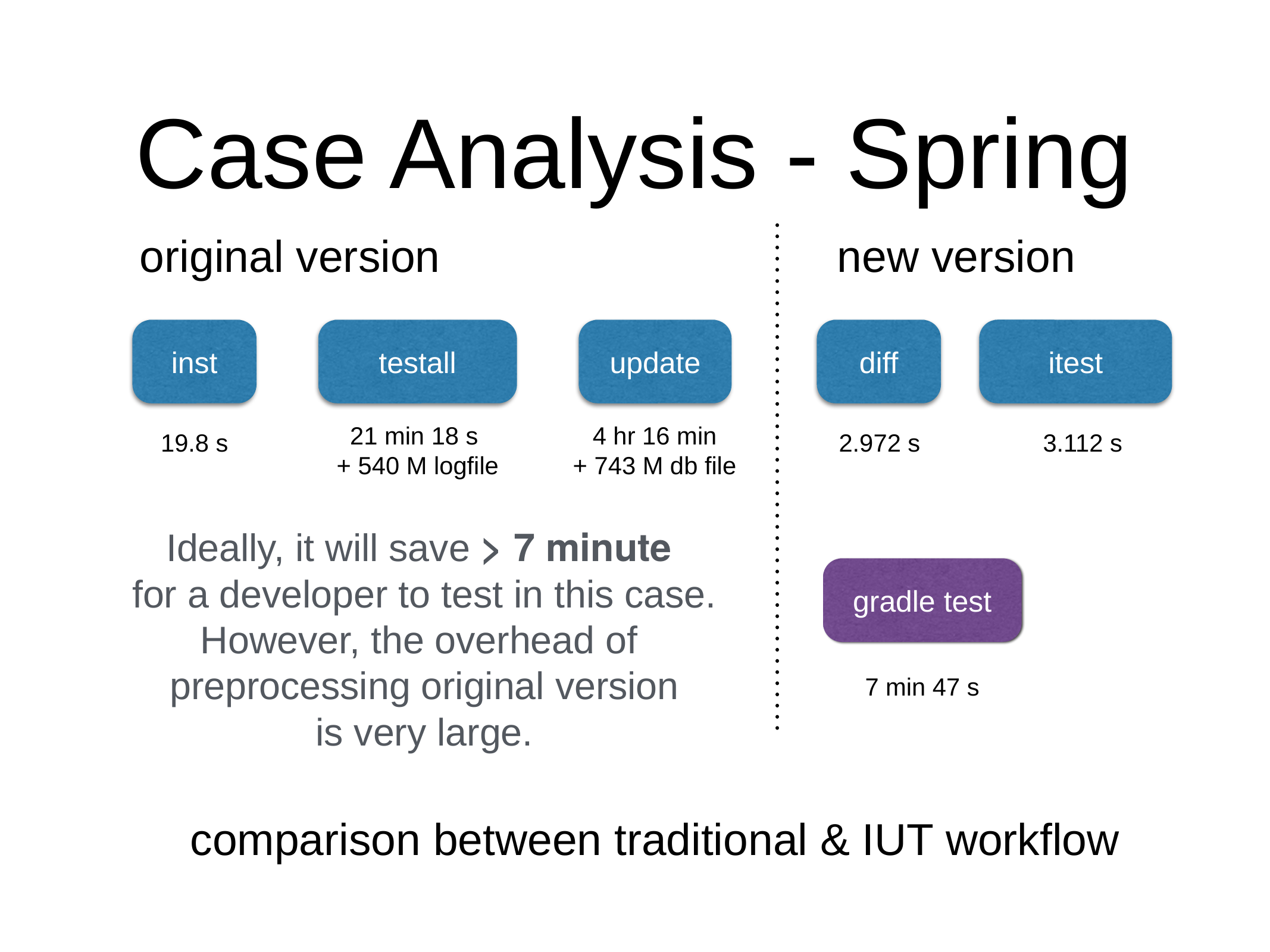

# Case Analysis - Spring
original version
new version

inst
testall
update
diff
itest
21 min 18 s
+ 540 M logfile
4 hr 16 min
+ 743 M db file
19.8 s
2.972 s
3.112 s
Ideally, it will save > 7 minute
for a developer to test in this case.
However, the overhead of
preprocessing original version
is very large.
gradle test
7 min 47 s
comparison between traditional & IUT workflow